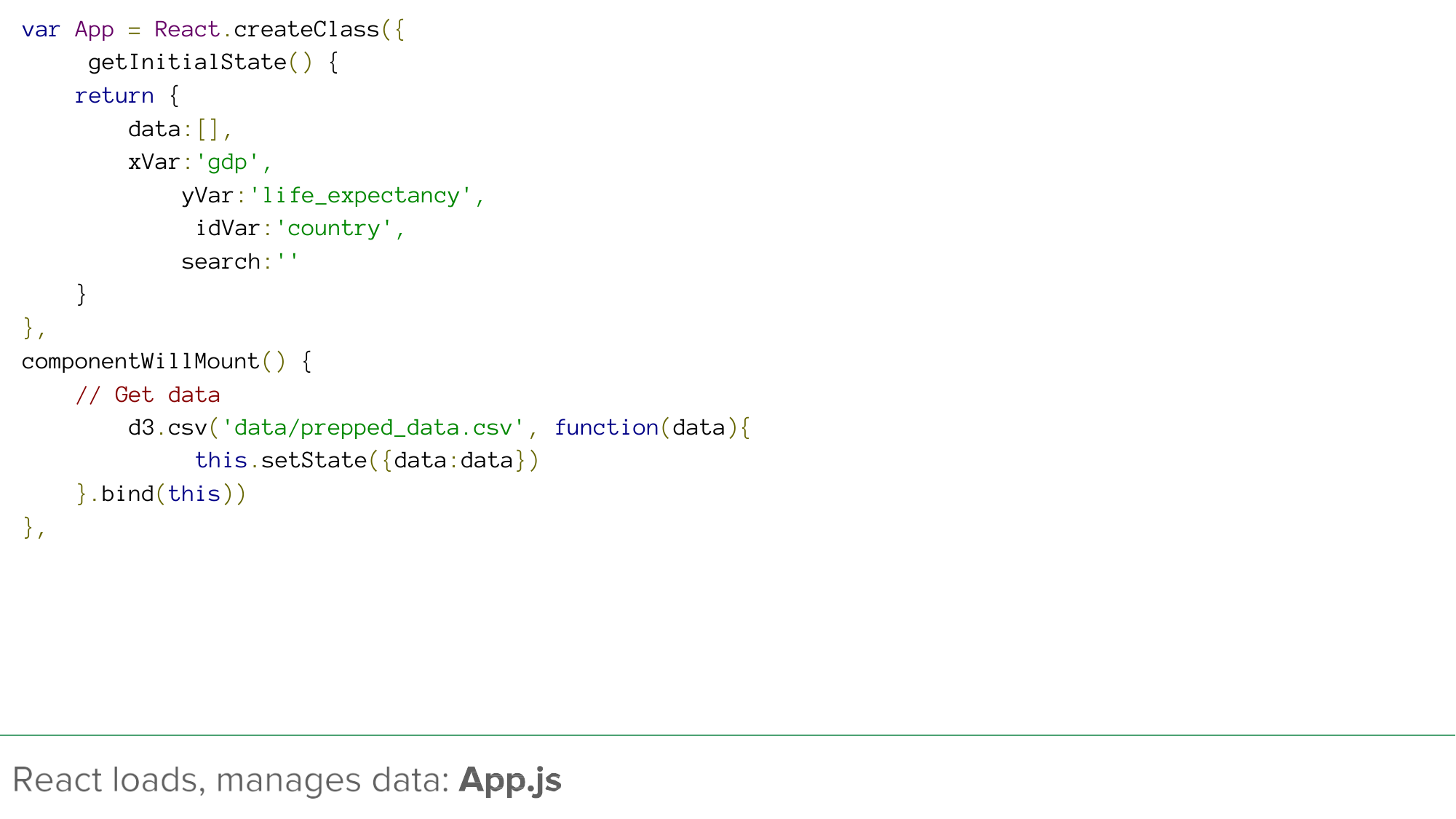

var App = React.createClass({  getInitialState() {
return {
data:[],
xVar:'gdp',  yVar:'life_expectancy',  idVar:'country',  search:''
}
},
componentWillMount() {
// Get data
d3.csv('data/prepped_data.csv', function(data){  this.setState({data:data})
}.bind(this))
},